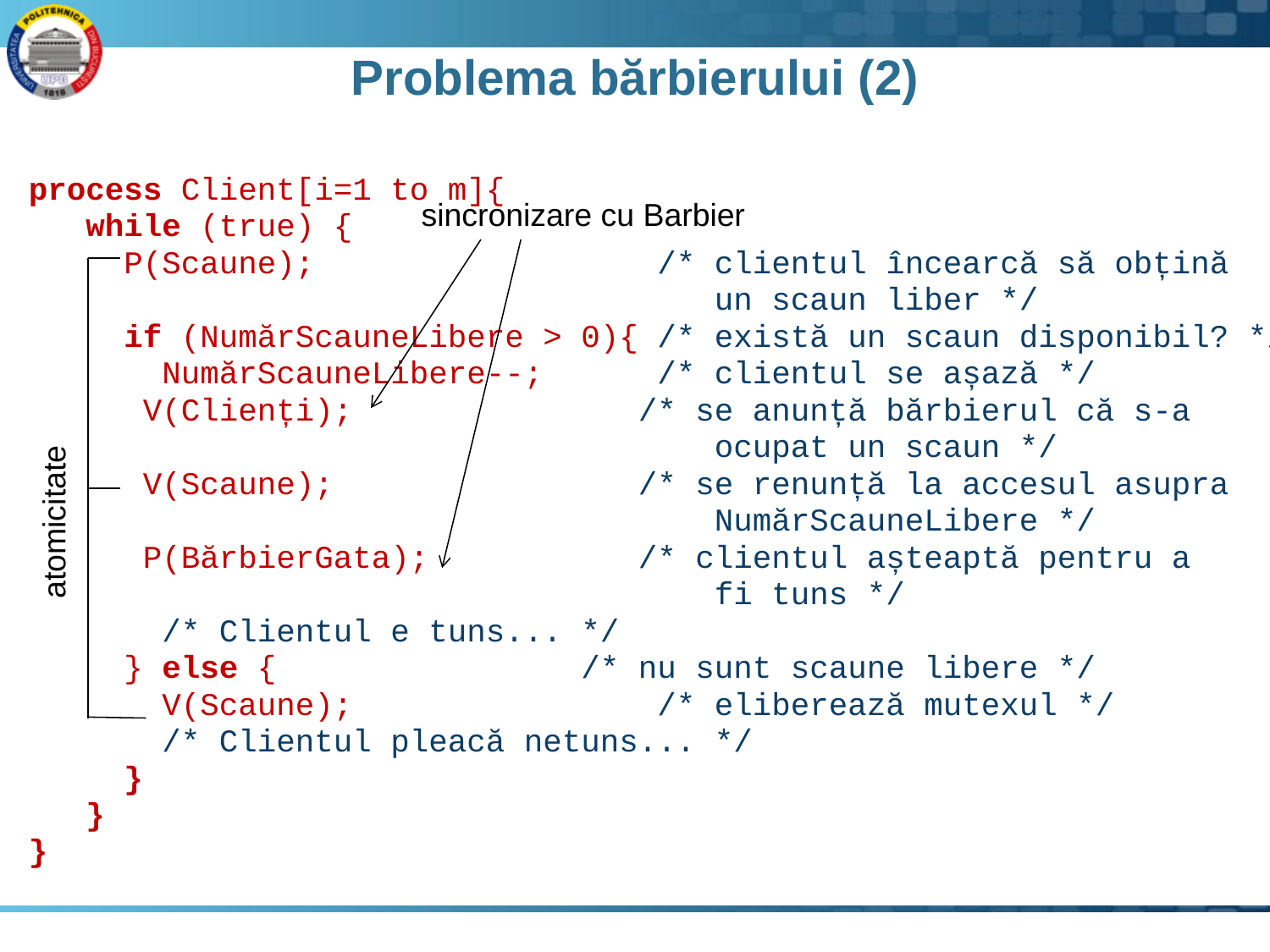

# Problema bărbierului (2)

process Client[i=1 to m]{
   while (true) {
     P(Scaune);                  /* clientul încearcă să obțină
                                    un scaun liber */
     if (NumărScauneLibere > 0){ /* există un scaun disponibil? */
       NumărScauneLibere--;      /* clientul se așază */
      V(Clienți);               /* se anunță bărbierul că s-a
                                    ocupat un scaun */
      V(Scaune);                /* se renunță la accesul asupra
                                    NumărScauneLibere */
      P(BărbierGata);           /* clientul așteaptă pentru a
                                    fi tuns */
       /* Clientul e tuns... */
     } else {                /* nu sunt scaune libere */
       V(Scaune);                /* eliberează mutexul */
       /* Clientul pleacă netuns... */
     }
   }
}
sincronizare cu Barbier
atomicitate